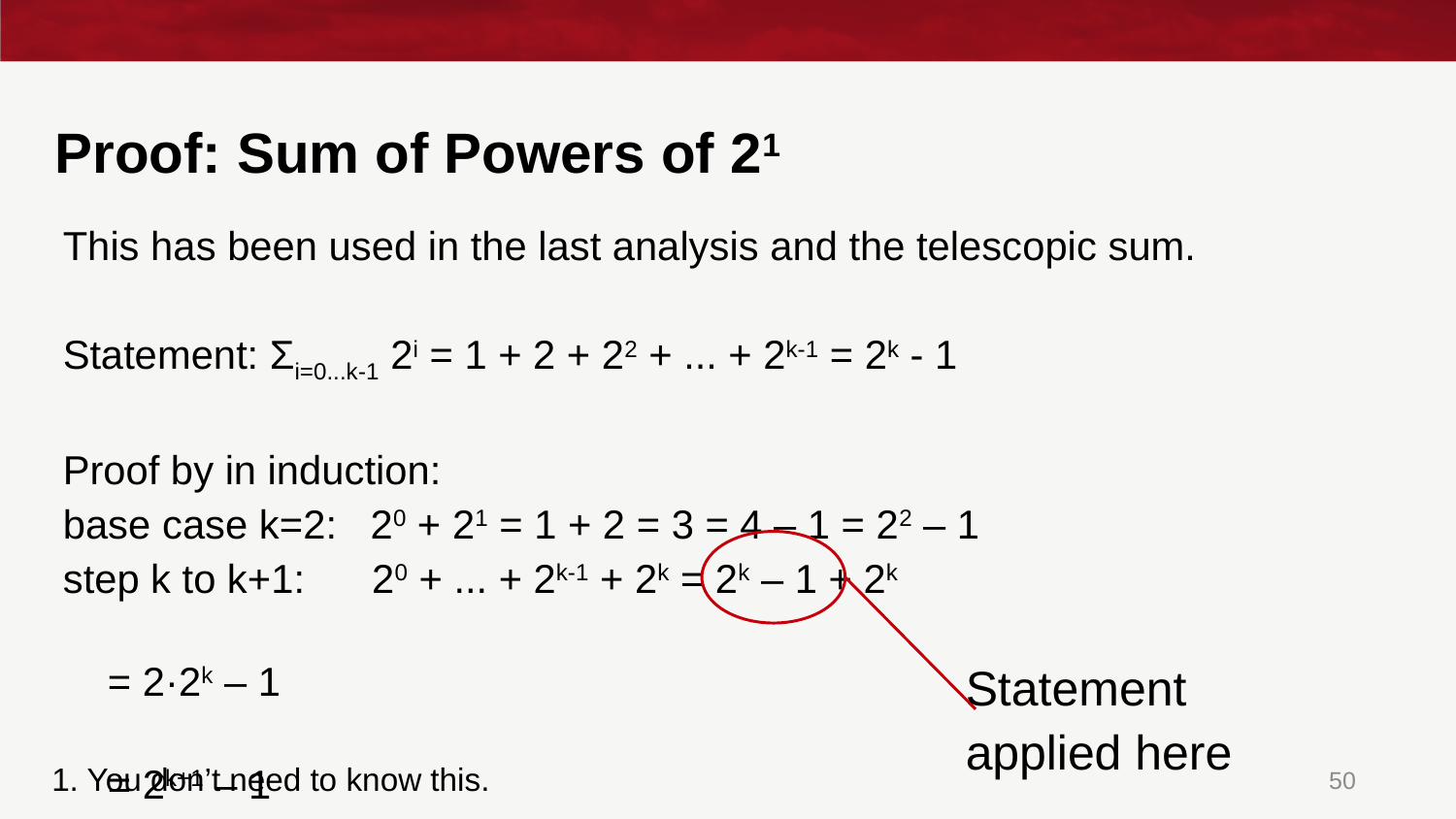

# Proof: Sum of Powers of 21
This has been used in the last analysis and the telescopic sum.

Statement: Σi=0...k-1 2i = 1 + 2 + 22 + ... + 2k-1 = 2k - 1

Proof by in induction:
base case k=2:   20 + 21 = 1 + 2 = 3 = 4 – 1 = 22 – 1
step k to k+1:      20 + ... + 2k-1 + 2k = 2k – 1 + 2k
					  				       = 2·2k – 1
									       = 2k+1 – 1

Statement
applied here

1. You don’t need to know this.